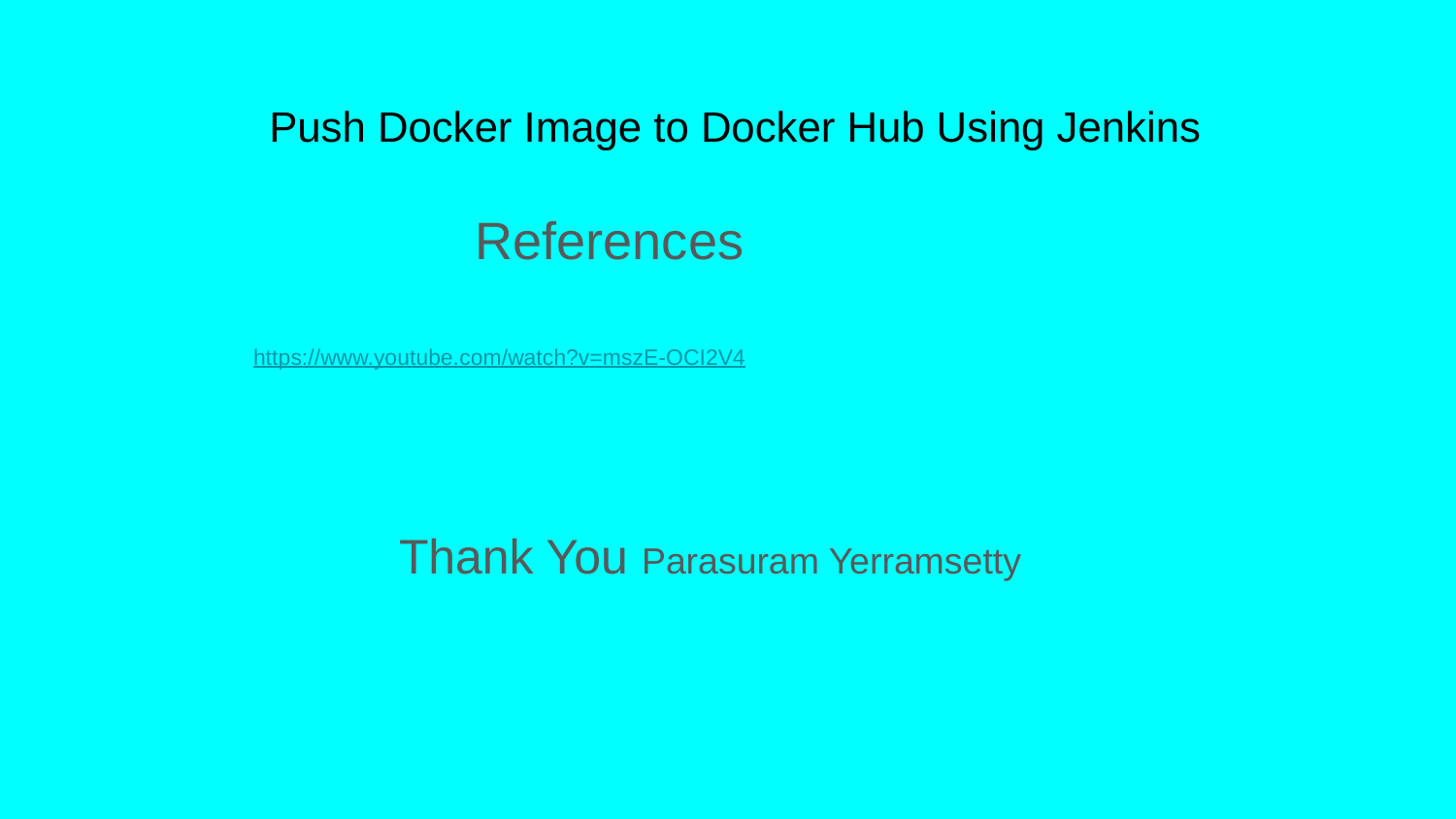

# Push Docker Image to Docker Hub Using Jenkins

                                       References
             https://www.youtube.com/watch?v=mszE-OCI2V4

                       Thank You Parasuram Yerramsetty